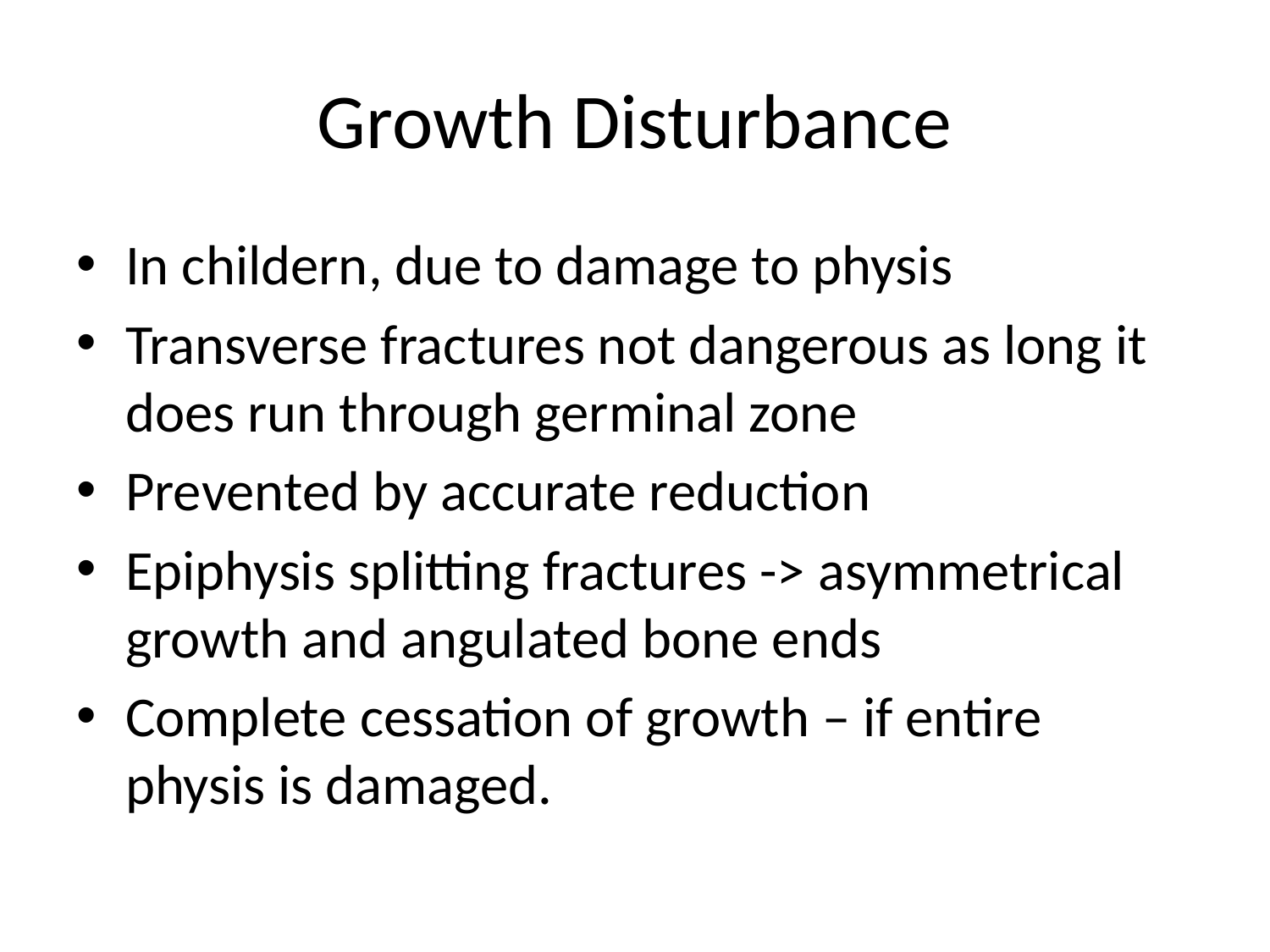

# Growth Disturbance
In childern, due to damage to physis
Transverse fractures not dangerous as long it does run through germinal zone
Prevented by accurate reduction
Epiphysis splitting fractures -> asymmetrical growth and angulated bone ends
Complete cessation of growth – if entire physis is damaged.